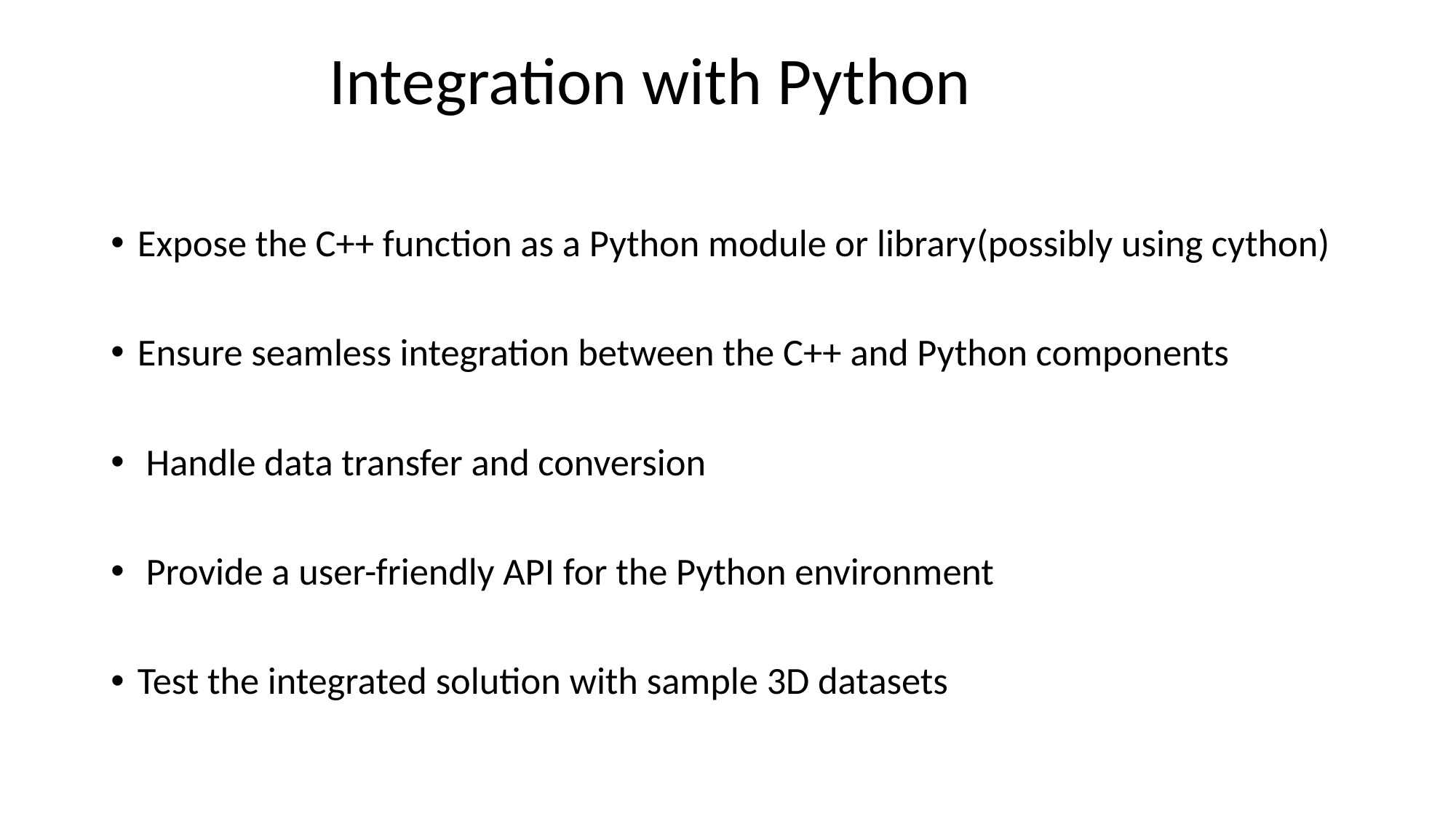

# Integration with Python
Expose the C++ function as a Python module or library(possibly using cython)

Ensure seamless integration between the C++ and Python components

 Handle data transfer and conversion

 Provide a user-friendly API for the Python environment

Test the integrated solution with sample 3D datasets